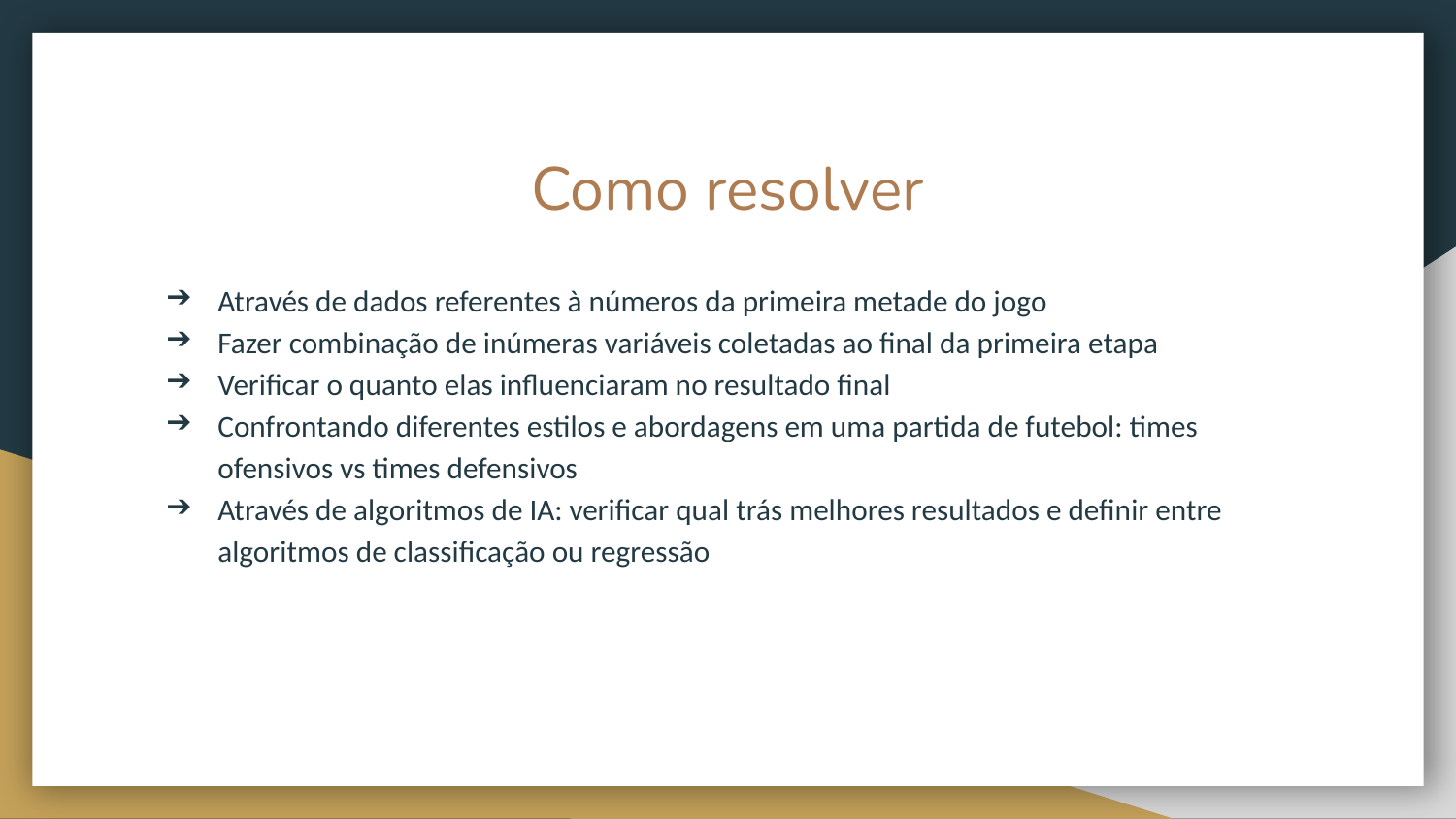

# Como resolver
Através de dados referentes à números da primeira metade do jogo
Fazer combinação de inúmeras variáveis coletadas ao final da primeira etapa
Verificar o quanto elas influenciaram no resultado final
Confrontando diferentes estilos e abordagens em uma partida de futebol: times ofensivos vs times defensivos
Através de algoritmos de IA: verificar qual trás melhores resultados e definir entre algoritmos de classificação ou regressão